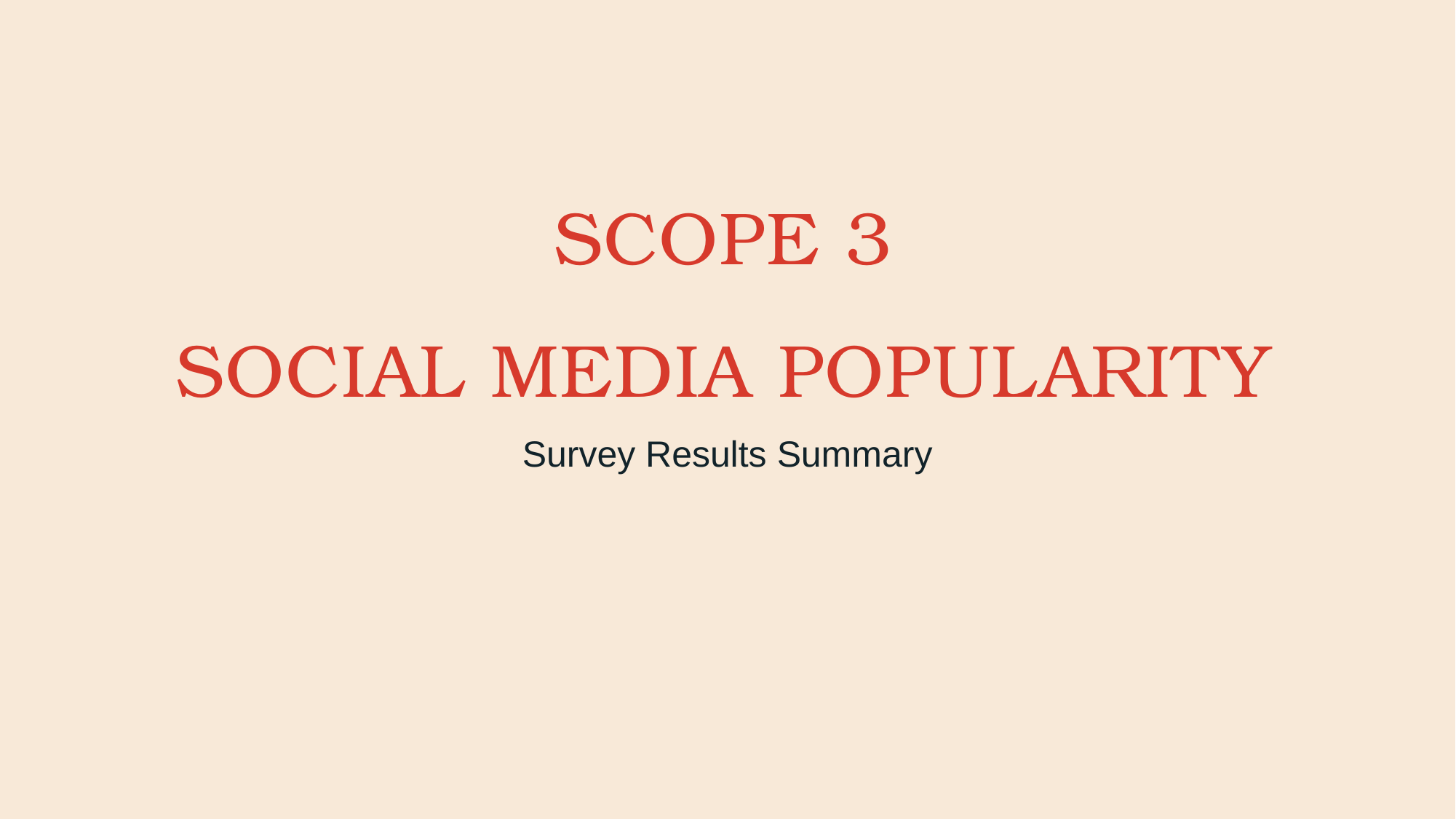

# Scope 3 Social media popularity
Survey Results Summary